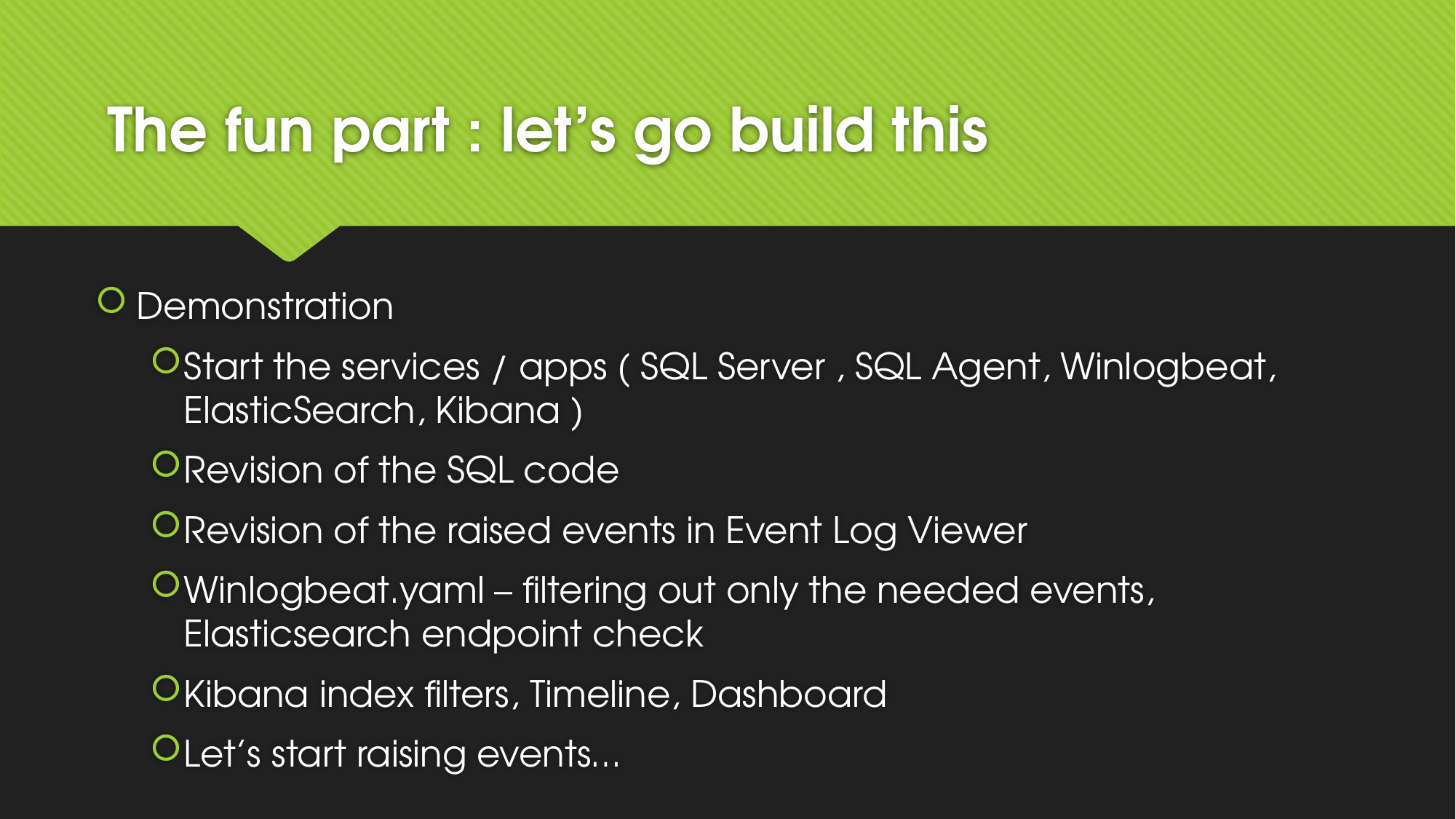

# The fun part : let’s go build this
Demonstration
Start the services / apps ( SQL Server , SQL Agent, Winlogbeat, ElasticSearch, Kibana )
Revision of the SQL code
Revision of the raised events in Event Log Viewer
Winlogbeat.yaml – filtering out only the needed events, Elasticsearch endpoint check
Kibana index filters, Timeline, Dashboard
Let’s start raising events…